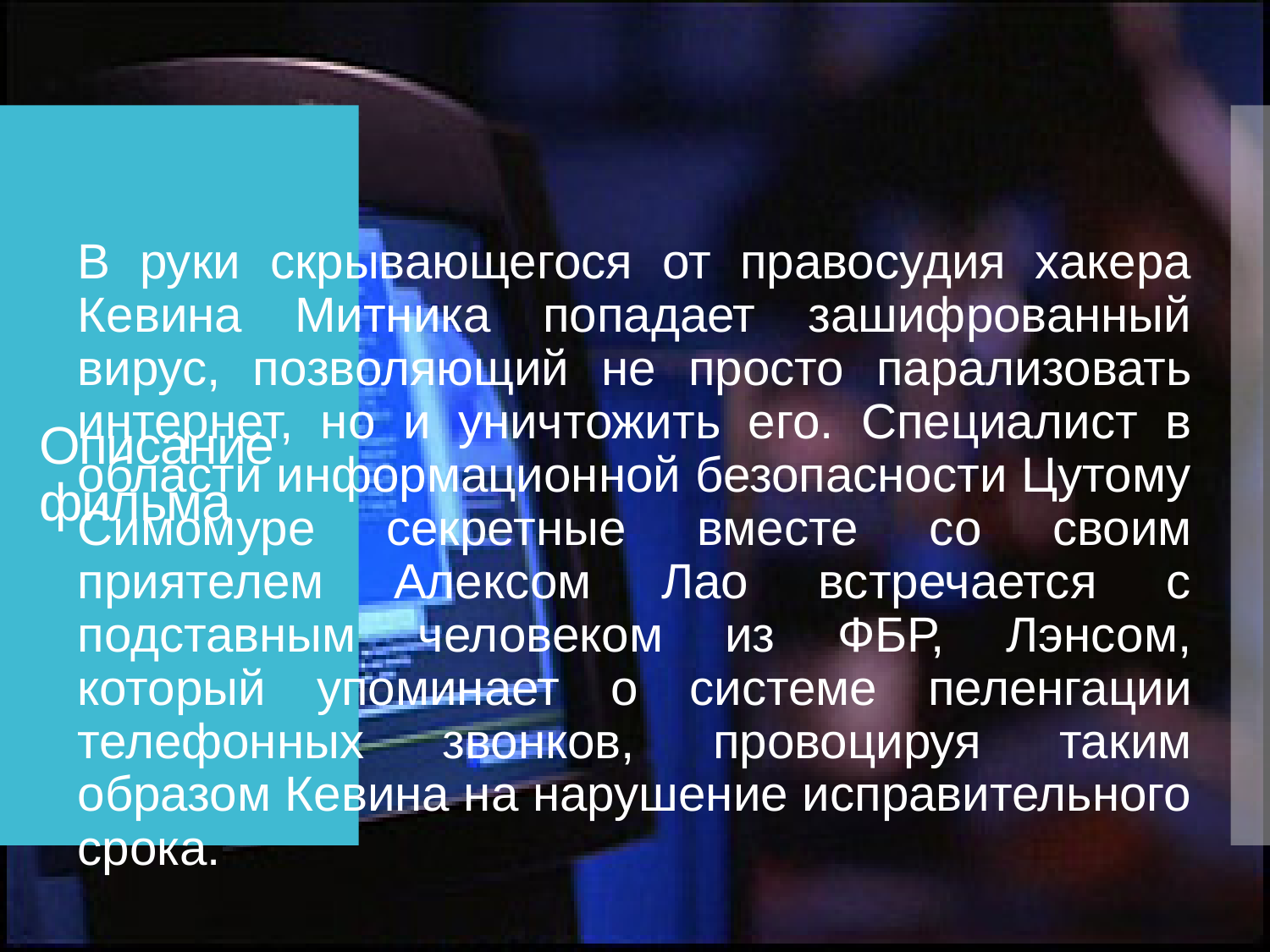

# Описание фильма
В руки скрывающегося от правосудия хакера Кевина Митника попадает зашифрованный вирус, позволяющий не просто парализовать интернет, но и уничтожить его. Специалист в области информационной безопасности Цутому Симомуре секретные вместе со своим приятелем Алексом Лао встречается с подставным человеком из ФБР, Лэнсом, который упоминает о системе пеленгации телефонных звонков, провоцируя таким образом Кевина на нарушение исправительного срока.